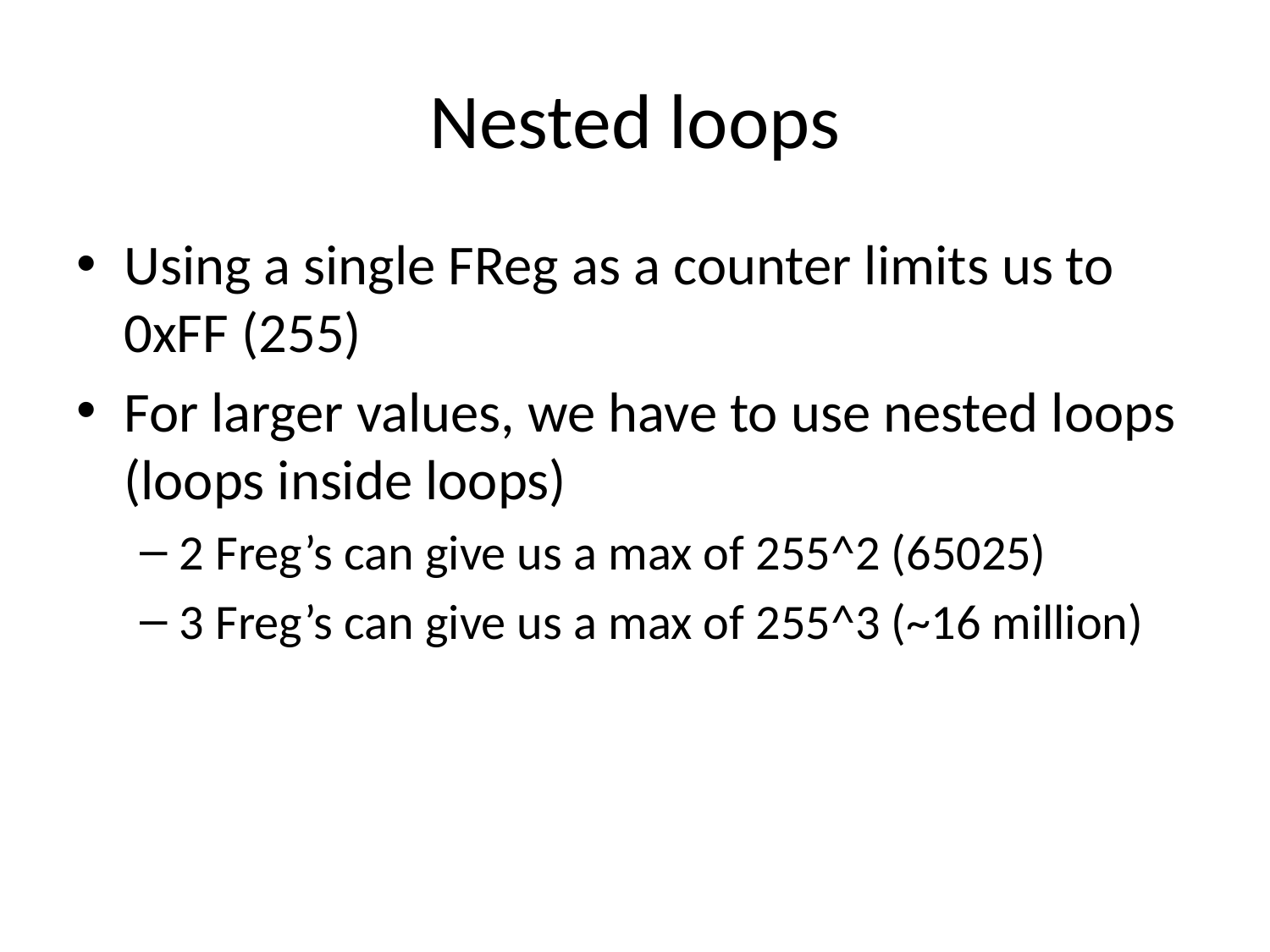

# Nested loops
Using a single FReg as a counter limits us to 0xFF (255)
For larger values, we have to use nested loops (loops inside loops)
2 Freg’s can give us a max of 255^2 (65025)
3 Freg’s can give us a max of 255^3 (~16 million)